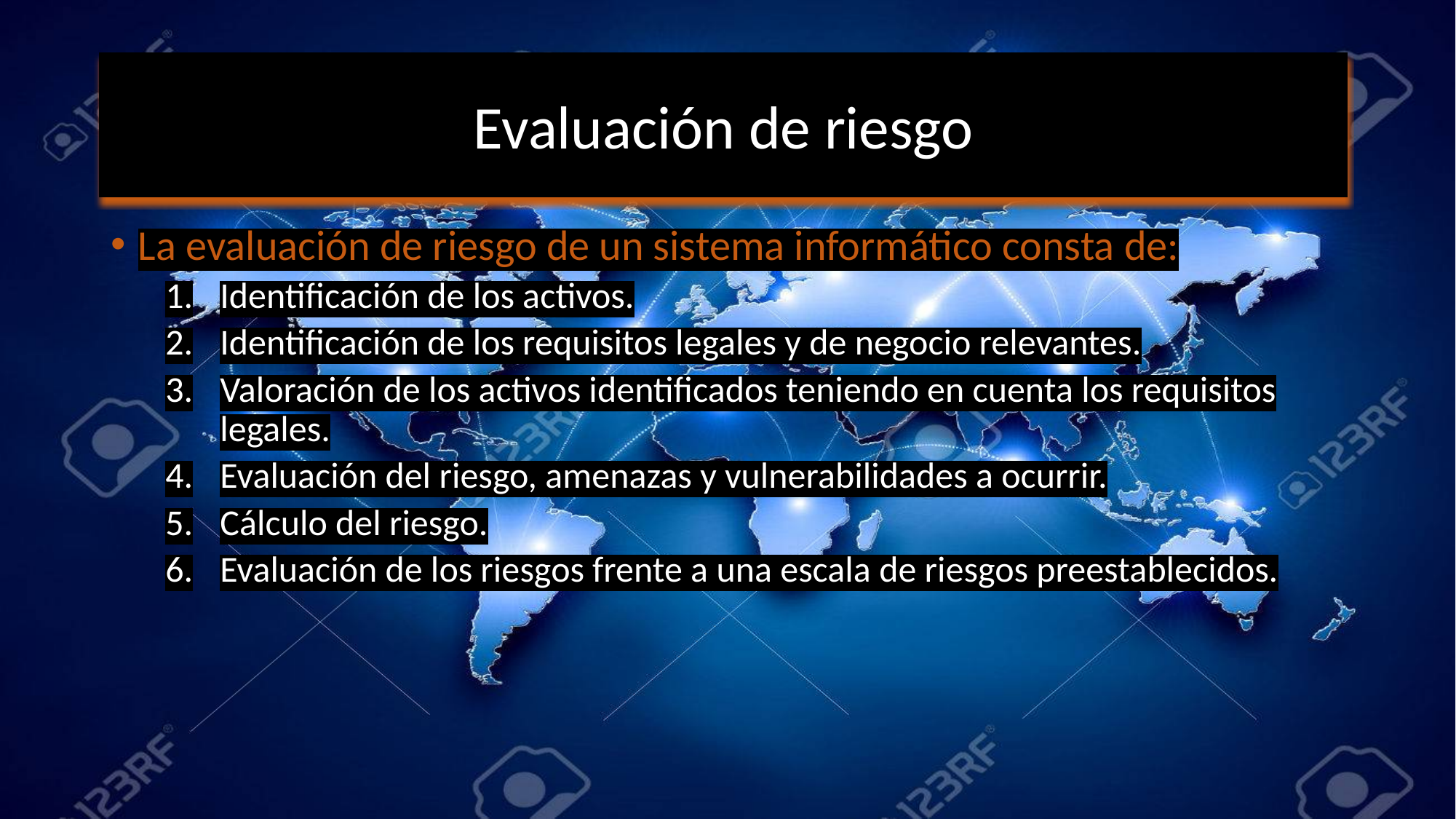

Evaluación de riesgo
La evaluación de riesgo de un sistema informático consta de:
Identificación de los activos.
Identificación de los requisitos legales y de negocio relevantes.
Valoración de los activos identificados teniendo en cuenta los requisitos legales.
Evaluación del riesgo, amenazas y vulnerabilidades a ocurrir.
Cálculo del riesgo.
Evaluación de los riesgos frente a una escala de riesgos preestablecidos.